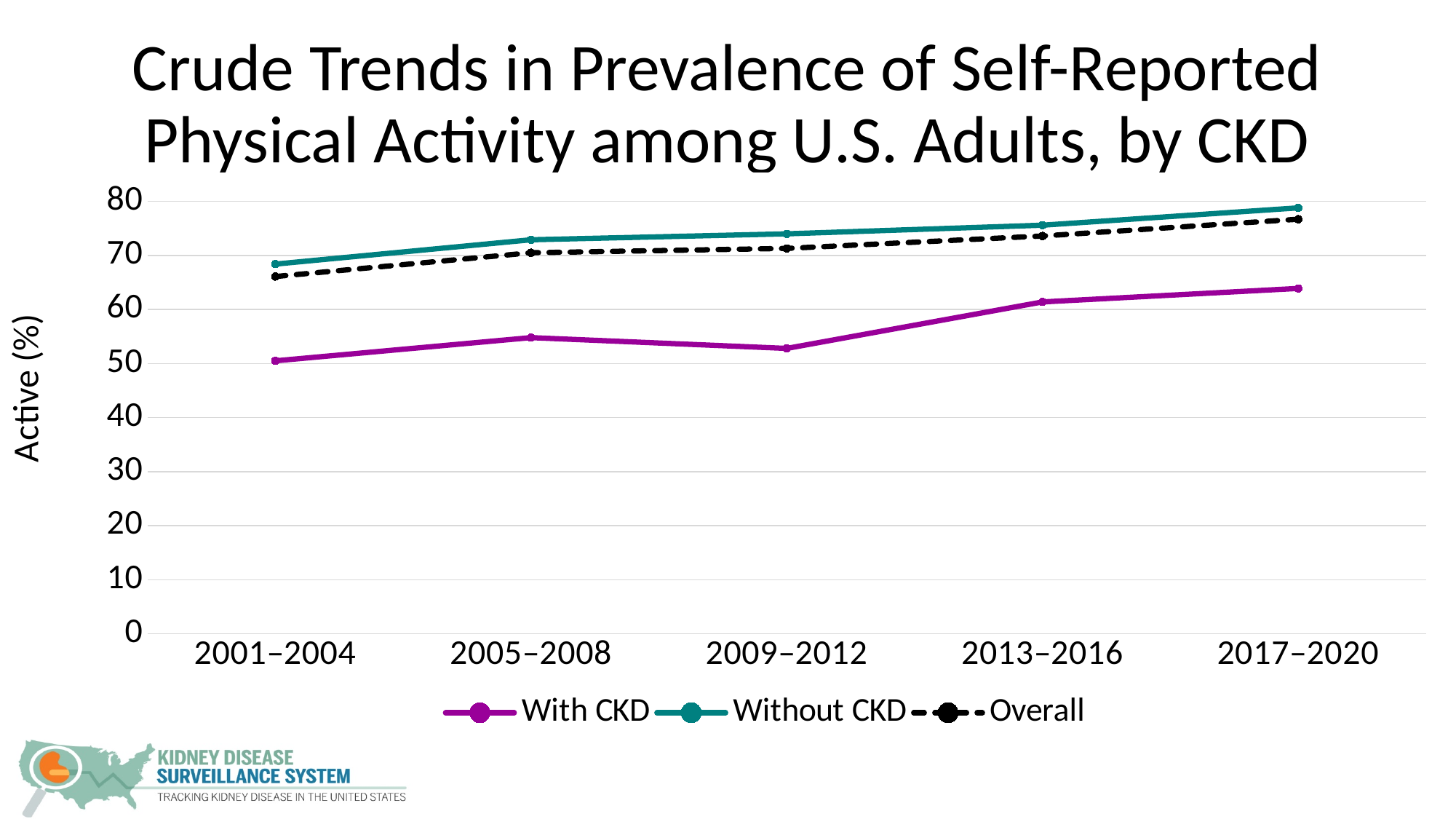

# Crude Trends in Prevalence of Self-Reported Physical Activity among U.S. Adults, by CKD

### Chart

| Category | With CKD | Without CKD | Overall |
|---|---|---|---|
| 2001–2004 | 50.5 | 68.4 | 66.1 |
| 2005–2008 | 54.8 | 72.9 | 70.5 |
| 2009–2012 | 52.8 | 74.0 | 71.3 |
| 2013–2016 | 61.4 | 75.6 | 73.6 |
| 2017–2020 | 63.9 | 78.8 | 76.7 |